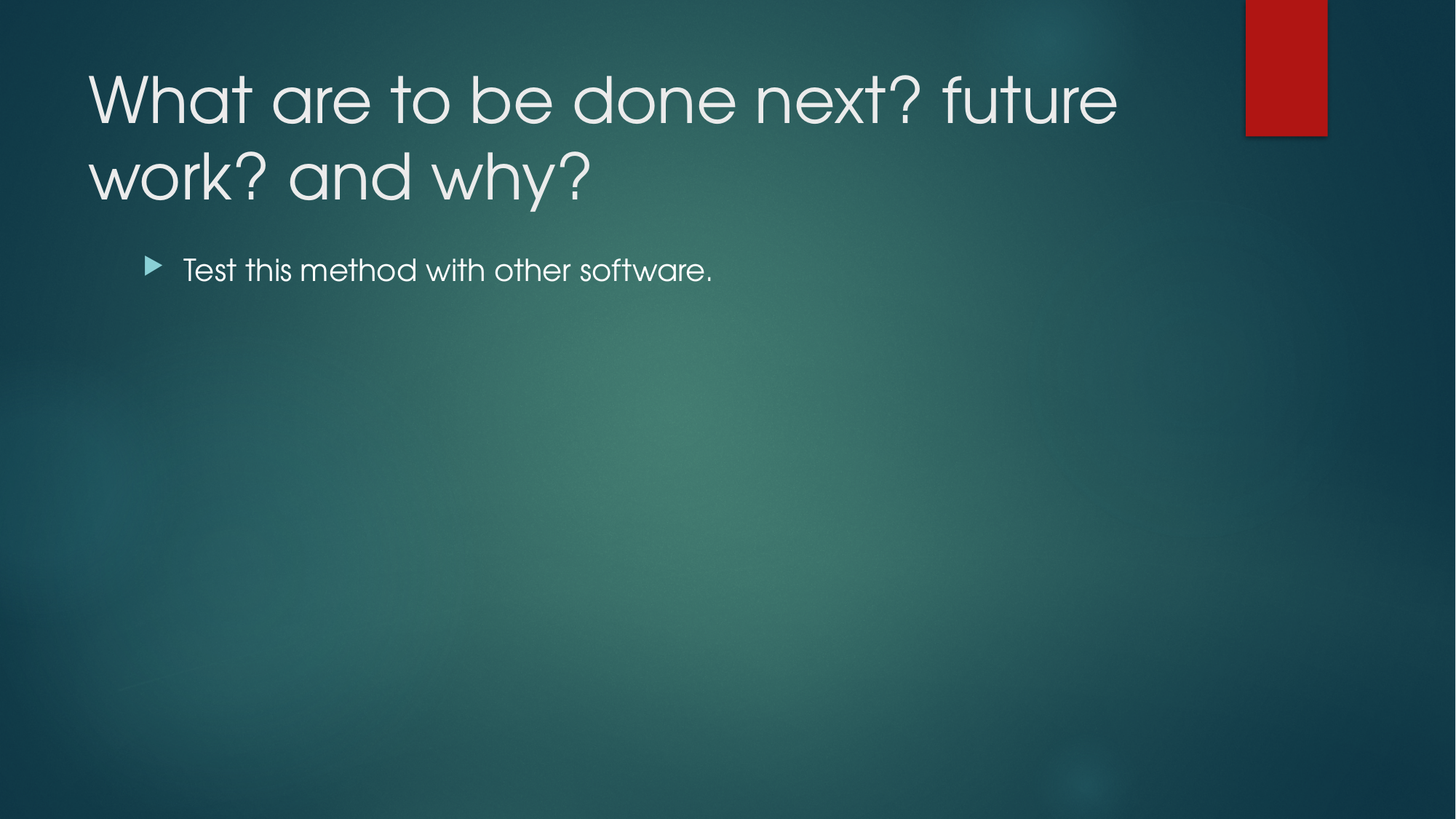

# What are to be done next? future work? and why?
Test this method with other software.